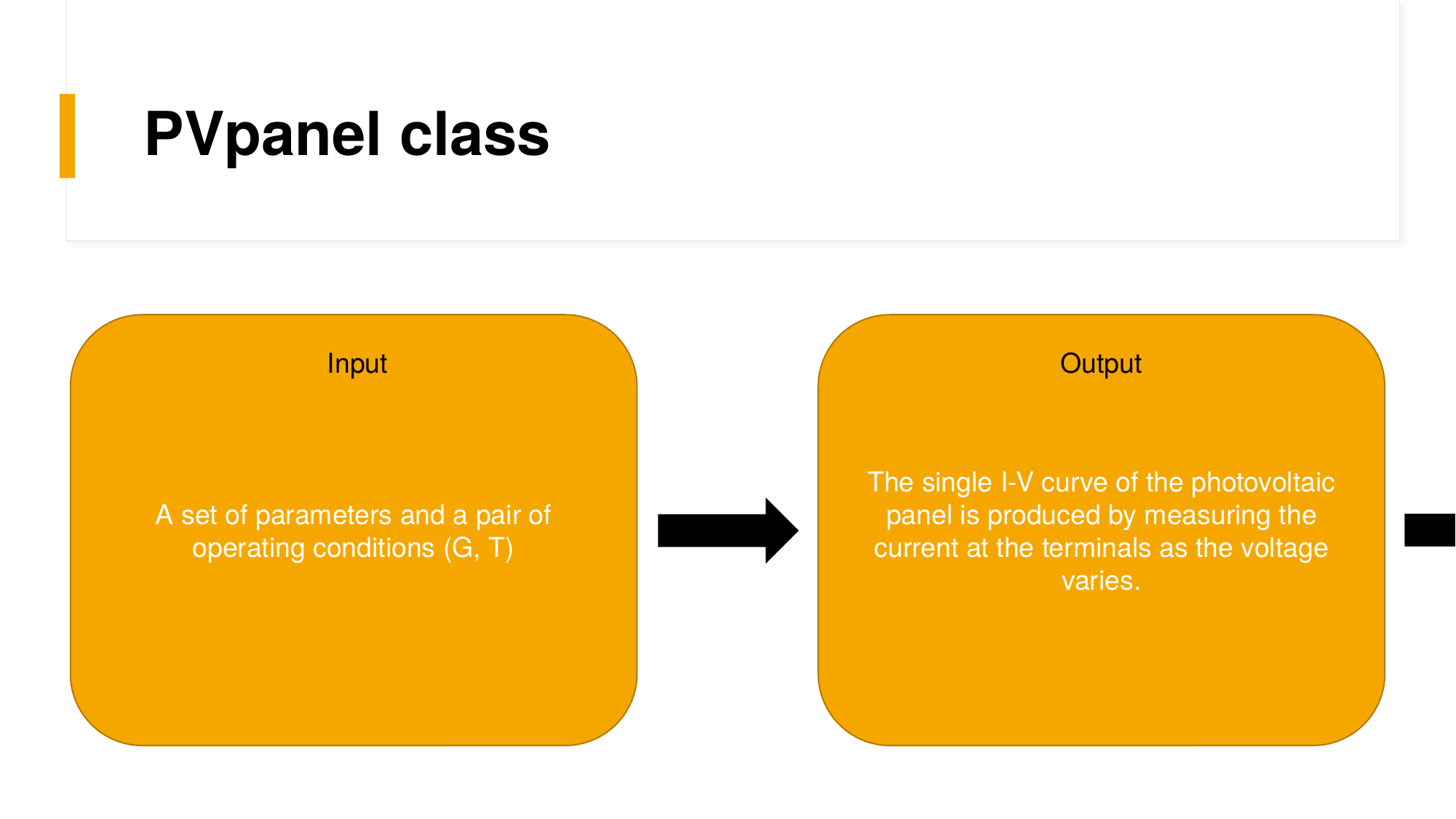

# PVpanel class
The single I-V curve of the photovoltaic panel is produced by measuring the current at the terminals as the voltage varies.
A set of parameters and a pair of operating conditions (G, T)
Input
Output